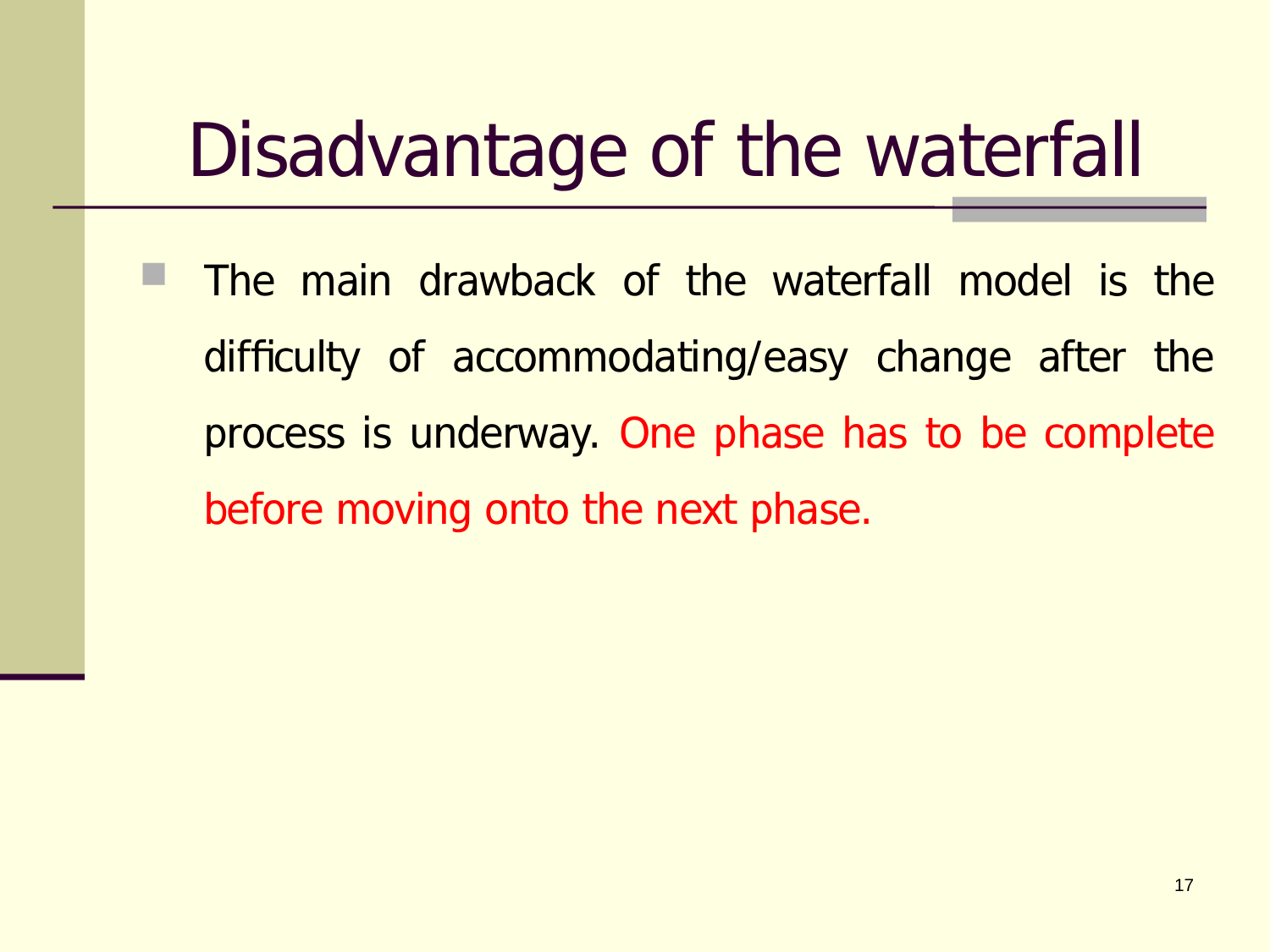

# Disadvantage of the waterfall
The main drawback of the waterfall model is the difficulty of accommodating/easy change after the process is underway. One phase has to be complete before moving onto the next phase.
17